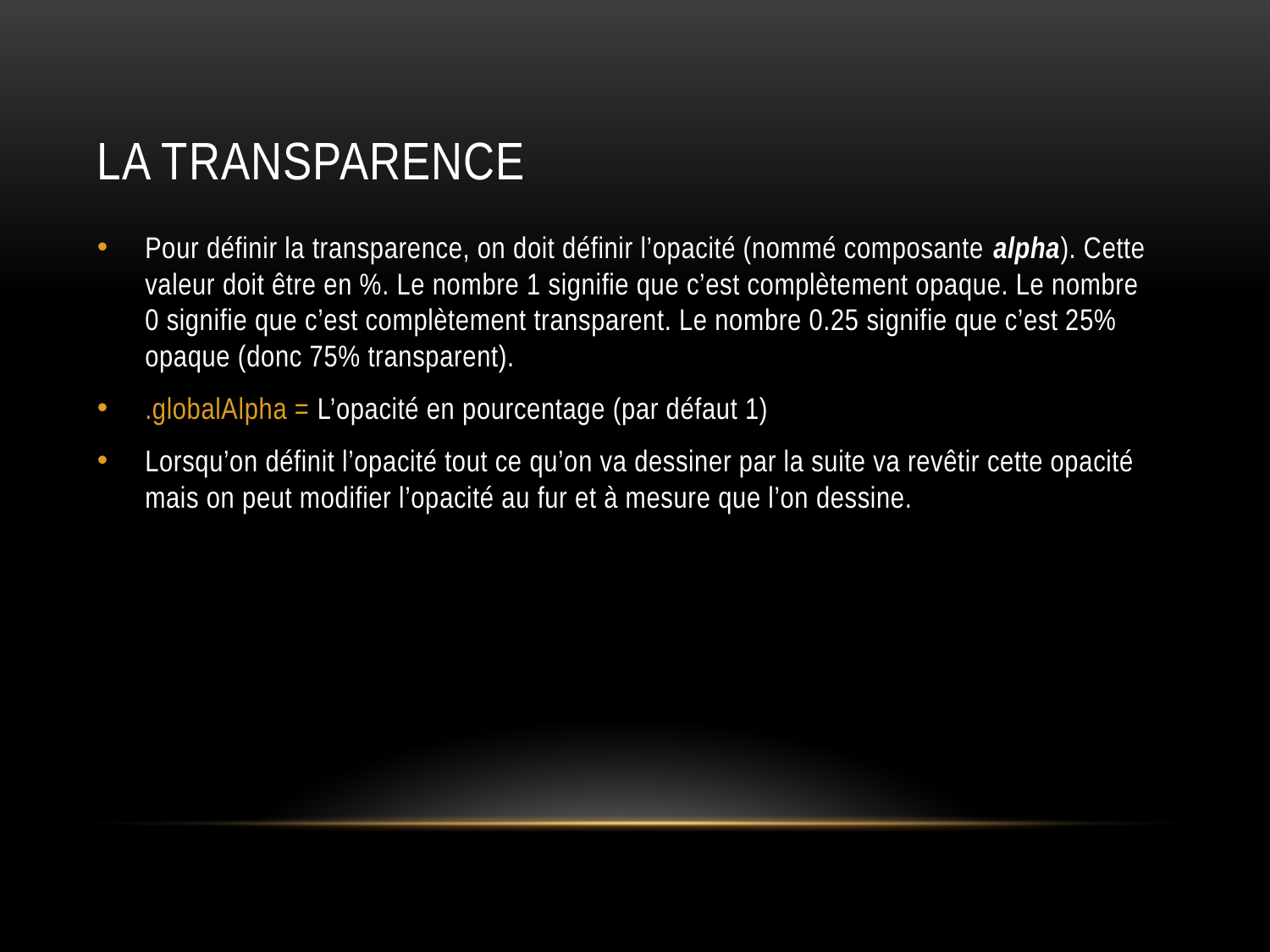

# LA Transparence
Pour définir la transparence, on doit définir l’opacité (nommé composante alpha). Cette valeur doit être en %. Le nombre 1 signifie que c’est complètement opaque. Le nombre 0 signifie que c’est complètement transparent. Le nombre 0.25 signifie que c’est 25% opaque (donc 75% transparent).
.globalAlpha = L’opacité en pourcentage (par défaut 1)
Lorsqu’on définit l’opacité tout ce qu’on va dessiner par la suite va revêtir cette opacité mais on peut modifier l’opacité au fur et à mesure que l’on dessine.